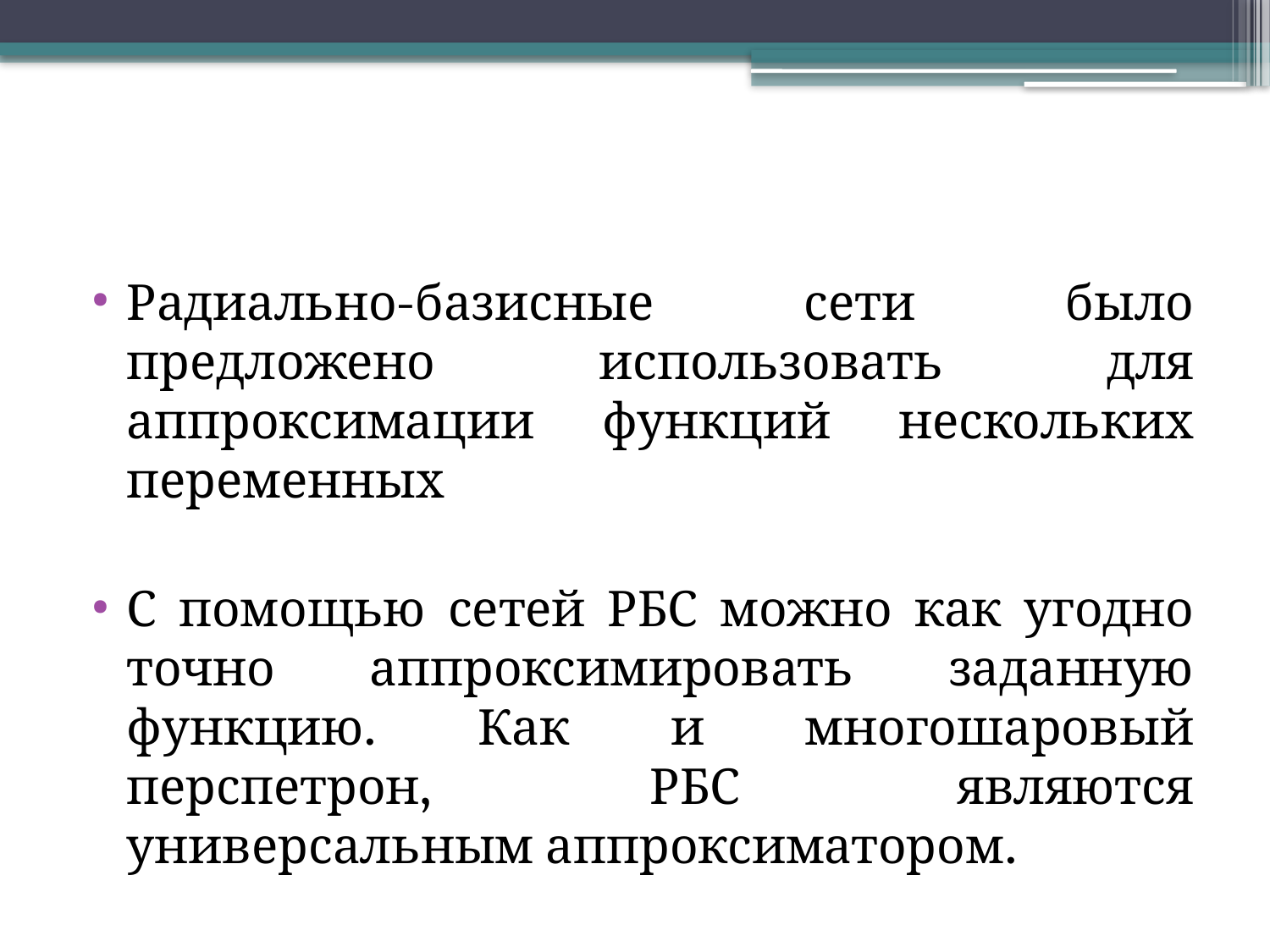

Радиально-базисные сети было предложено использовать для аппроксимации функций нескольких переменных

С помощью сетей РБС можно как угодно точно аппроксимировать заданную функцию. Как и многошаровый перспетрон, РБС являются универсальным аппроксиматором.